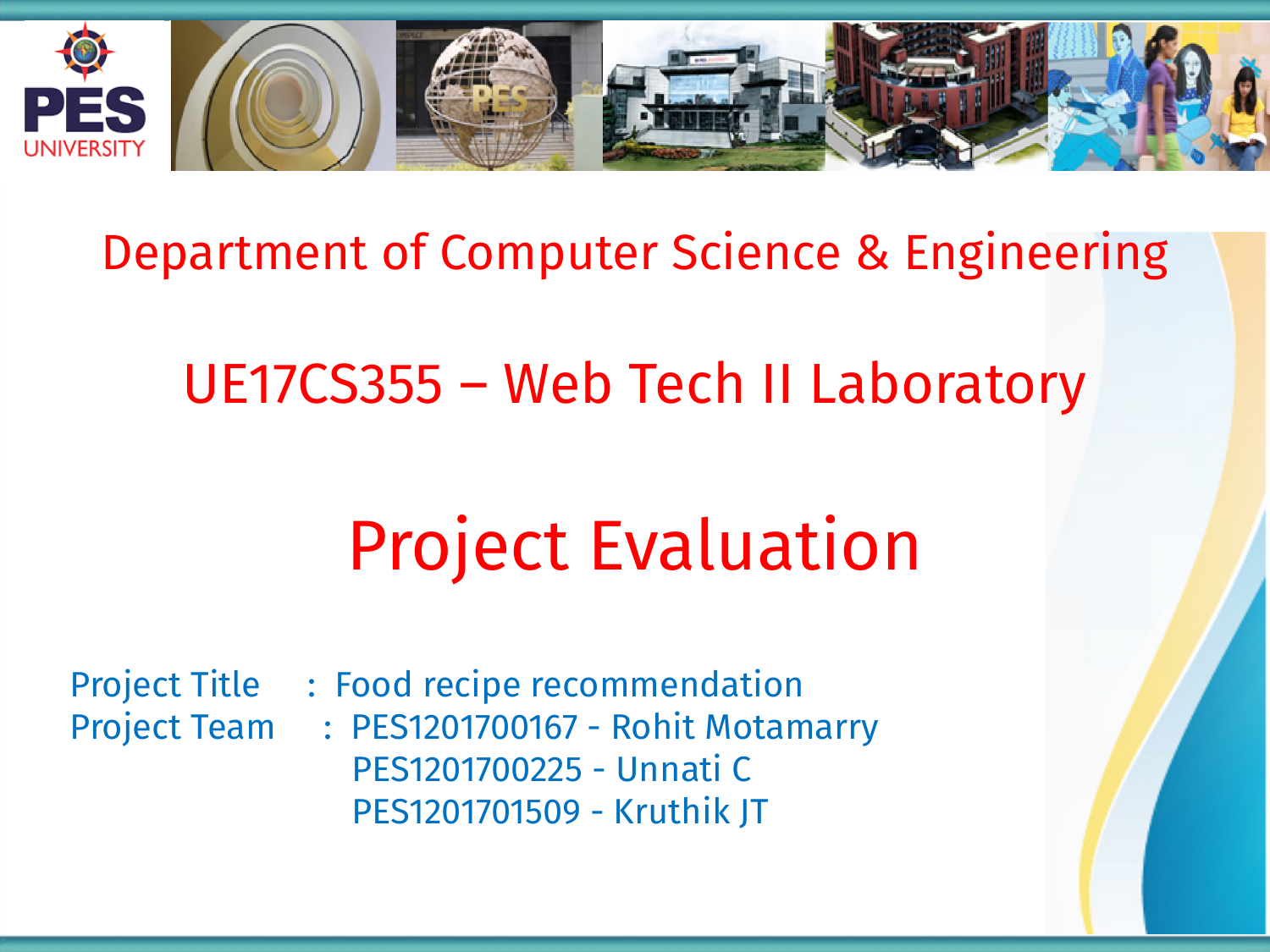

Department of Computer Science & Engineering

UE17CS355 – Web Tech II Laboratory

Project Evaluation
Project Title     :  Food recipe recommendation
Project Team 	:  PES1201700167 - Rohit Motamarry
   PES1201700225 - Unnati C
   PES1201701509 - Kruthik JT